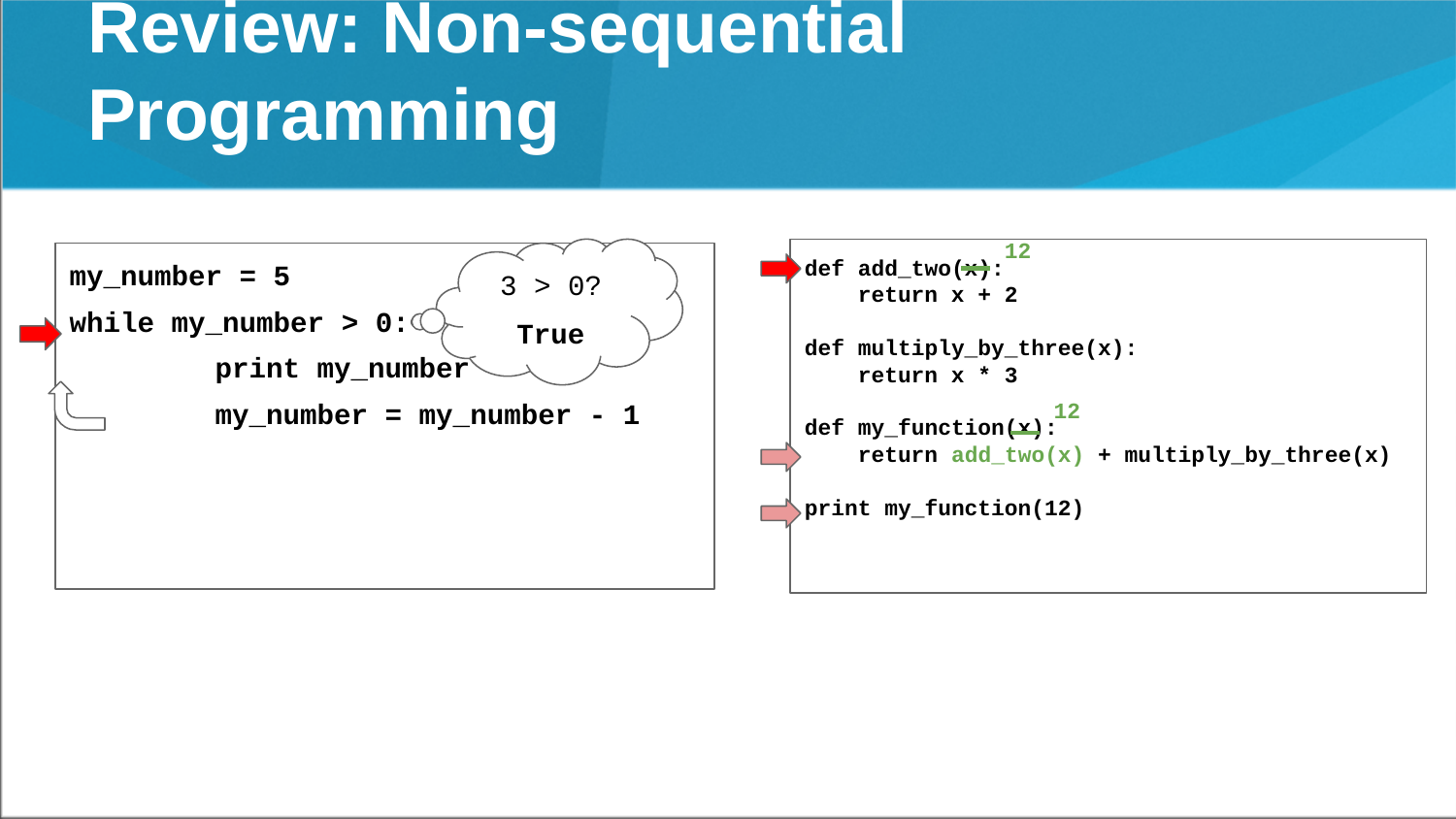

Review: Non-sequential Programming
12
3 > 0?

True
def add_two(x):
    return x + 2

def multiply_by_three(x):
    return x * 3

def my_function(x):
    return add_two(x) + multiply_by_three(x)

print my_function(12)

my_number = 5
while my_number > 0:
	print my_number
	my_number = my_number - 1

12